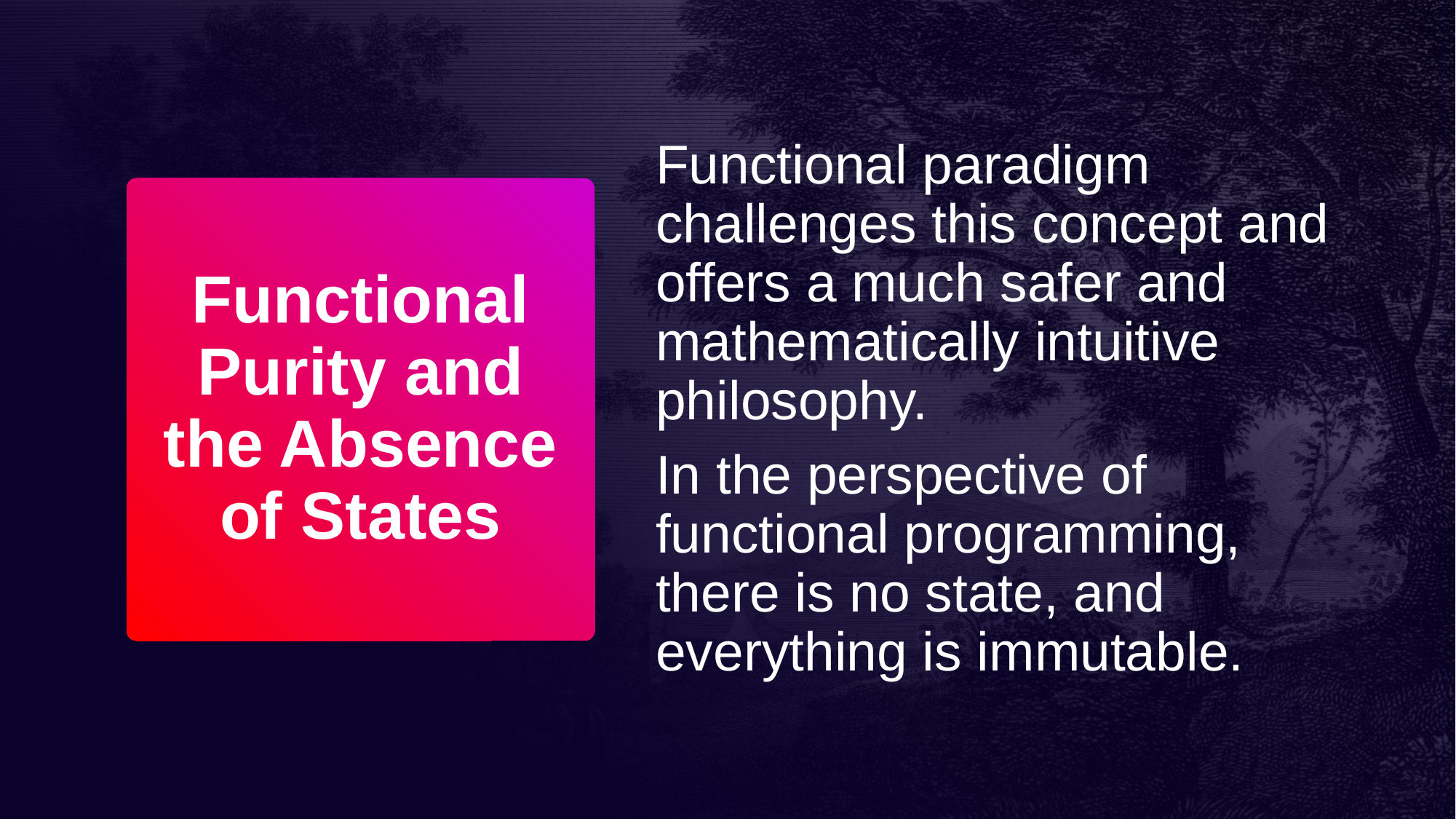

Functional paradigm challenges this concept and offers a much safer and mathematically intuitive philosophy.
In the perspective of functional programming, there is no state, and everything is immutable.
# Functional Purity and the Absence of States